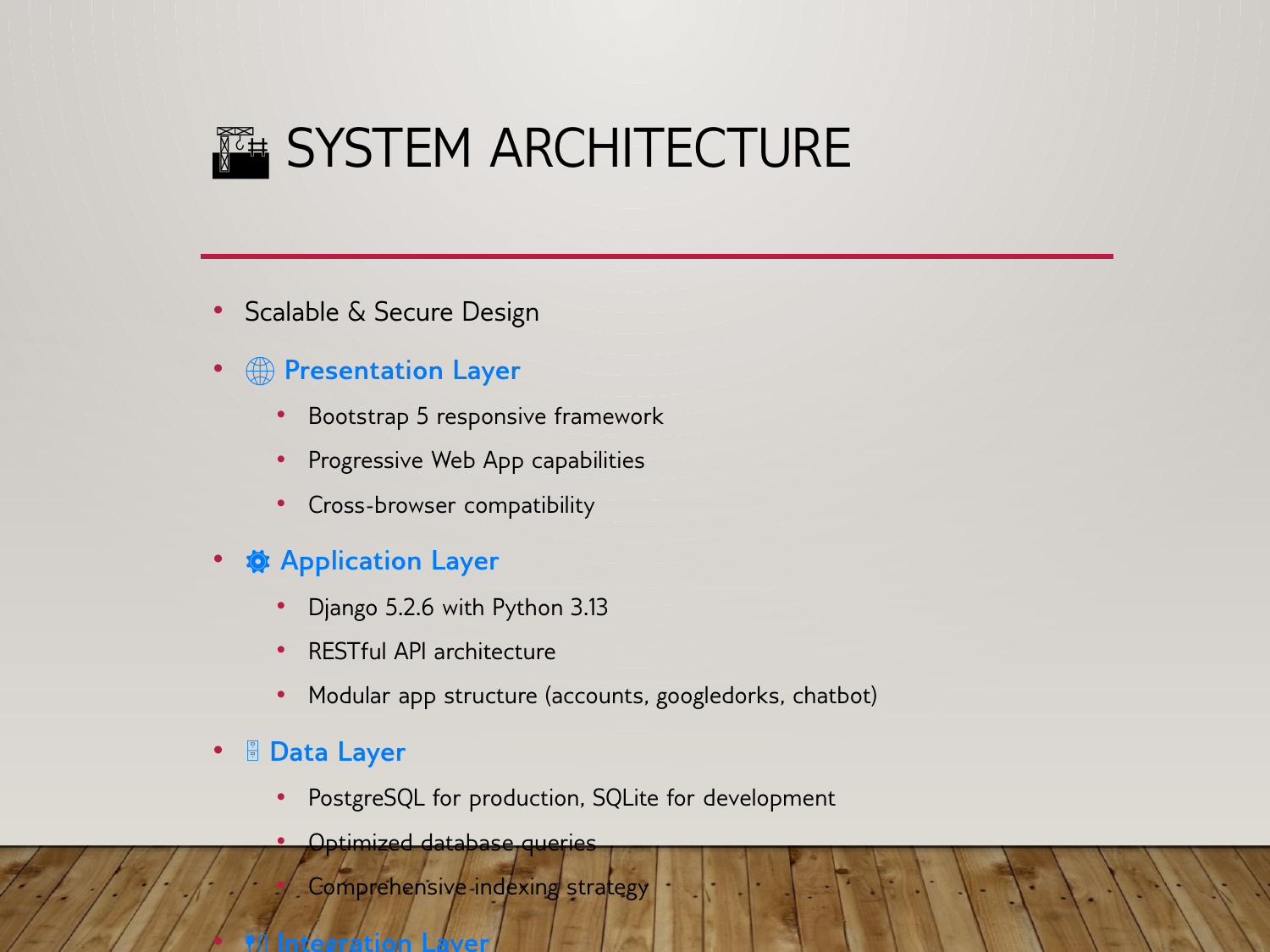

# 🏗️ System Architecture
Scalable & Secure Design
🌐 Presentation Layer
Bootstrap 5 responsive framework
Progressive Web App capabilities
Cross-browser compatibility
⚙️ Application Layer
Django 5.2.6 with Python 3.13
RESTful API architecture
Modular app structure (accounts, googledorks, chatbot)
🗄️ Data Layer
PostgreSQL for production, SQLite for development
Optimized database queries
Comprehensive indexing strategy
🔌 Integration Layer
Google Gemini API for AI capabilities
Secure API key management
Rate limiting and error handling